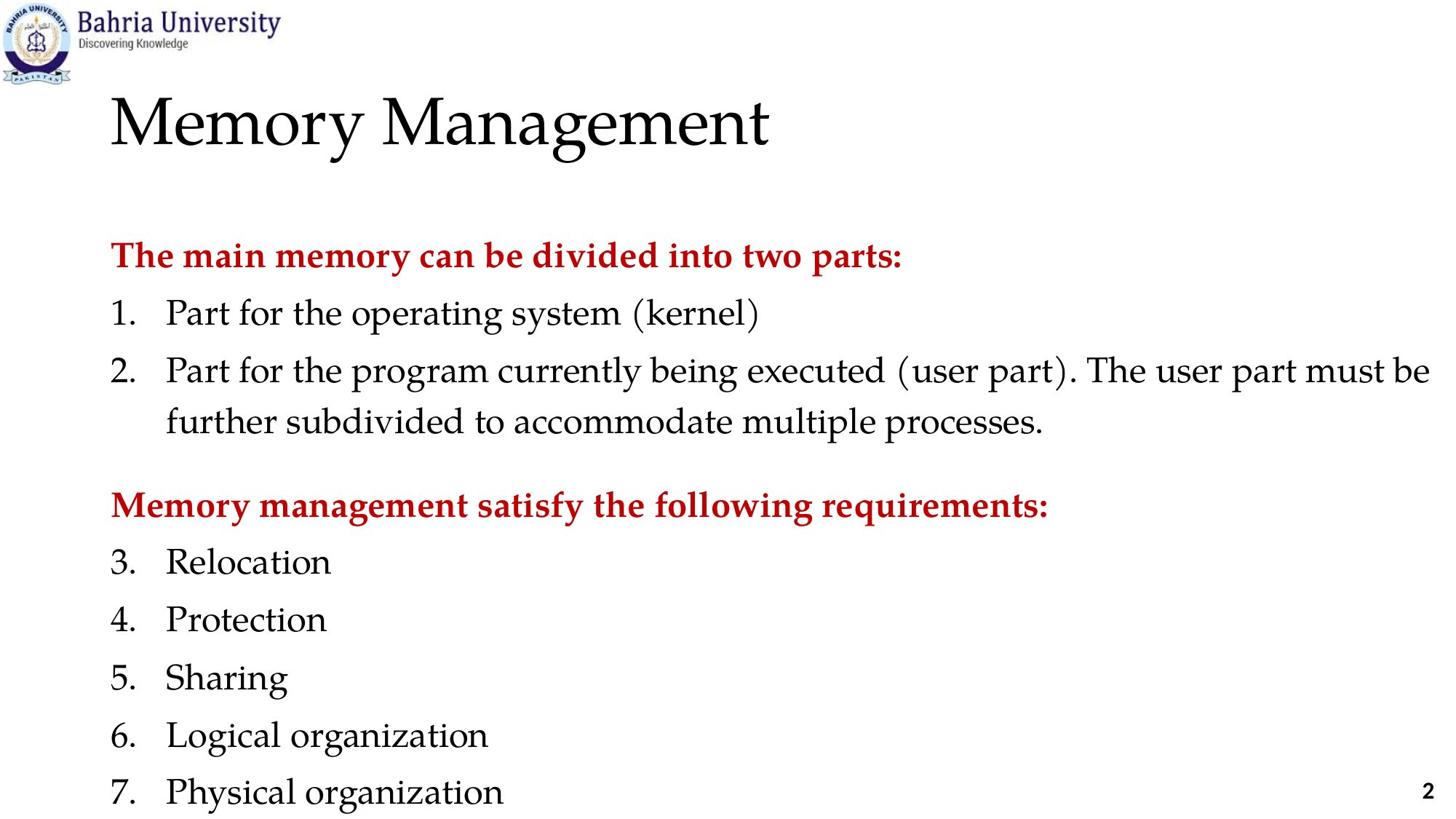

# Memory Management
The main memory can be divided into two parts:
Part for the operating system (kernel)
Part for the program currently being executed (user part). The user part must be further subdivided to accommodate multiple processes.
Memory management satisfy the following requirements:
Relocation
Protection
Sharing
Logical organization
Physical organization
2